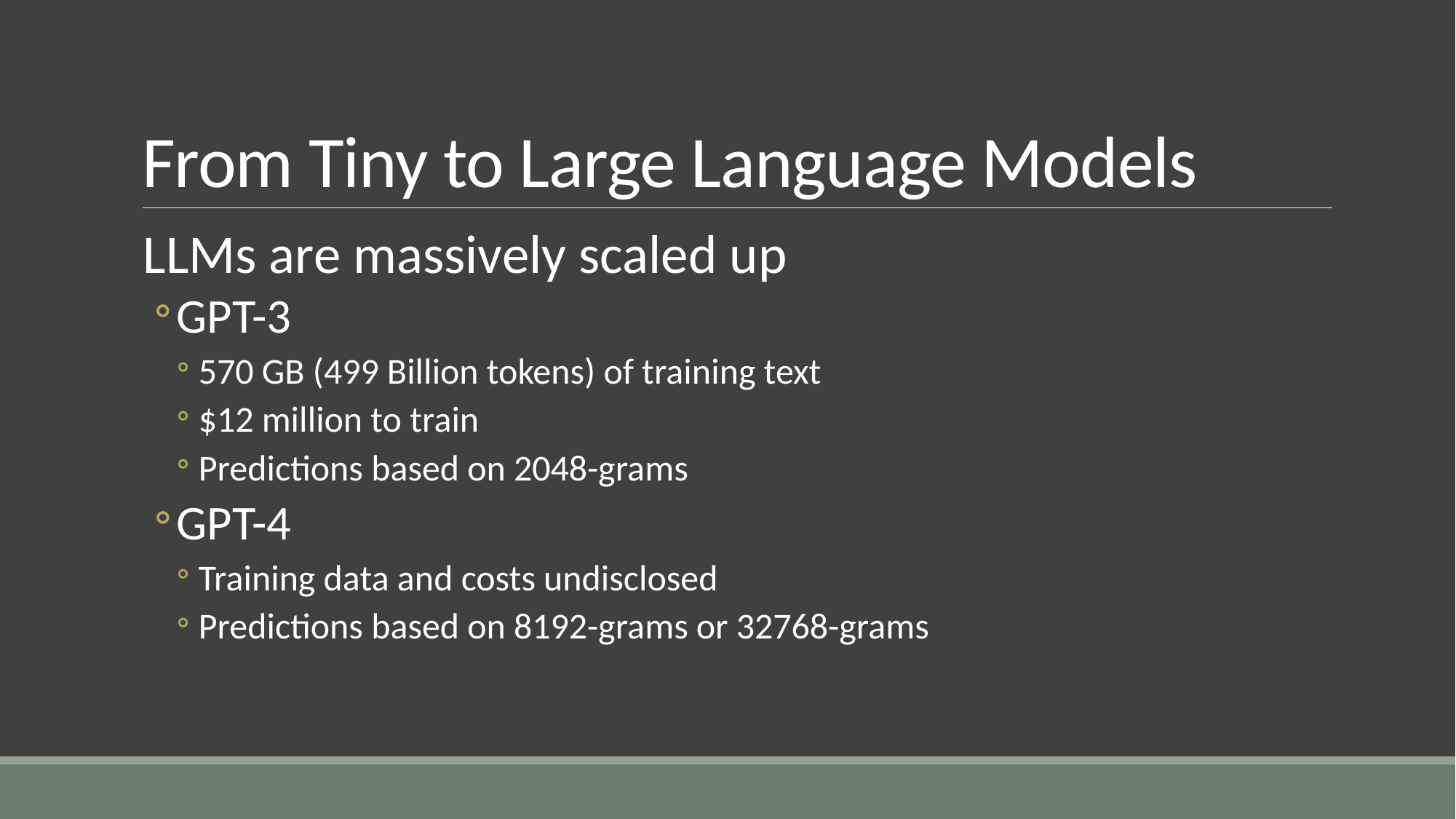

# From Tiny to Large Language Models
LLMs are massively scaled up
GPT-3
570 GB (499 Billion tokens) of training text
$12 million to train
Predictions based on 2048-grams
GPT-4
Training data and costs undisclosed
Predictions based on 8192-grams or 32768-grams